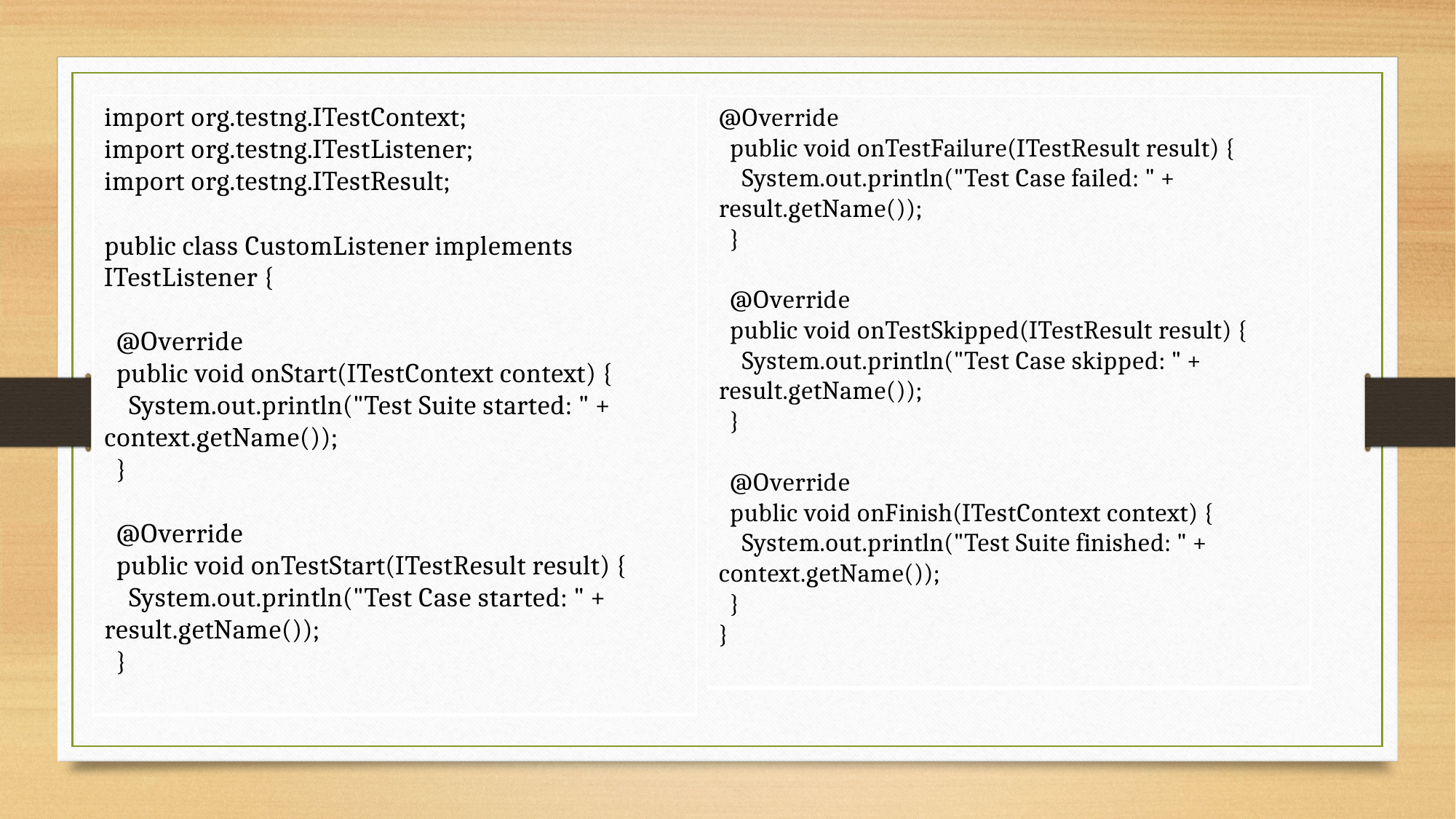

| import org.testng.ITestContext; import org.testng.ITestListener; import org.testng.ITestResult; public class CustomListener implements ITestListener { @Override public void onStart(ITestContext context) { System.out.println("Test Suite started: " + context.getName()); } @Override public void onTestStart(ITestResult result) { System.out.println("Test Case started: " + result.getName()); } |
| --- |
| @Override public void onTestFailure(ITestResult result) { System.out.println("Test Case failed: " + result.getName()); } @Override public void onTestSkipped(ITestResult result) { System.out.println("Test Case skipped: " + result.getName()); } @Override public void onFinish(ITestContext context) { System.out.println("Test Suite finished: " + context.getName()); } } |
| --- |